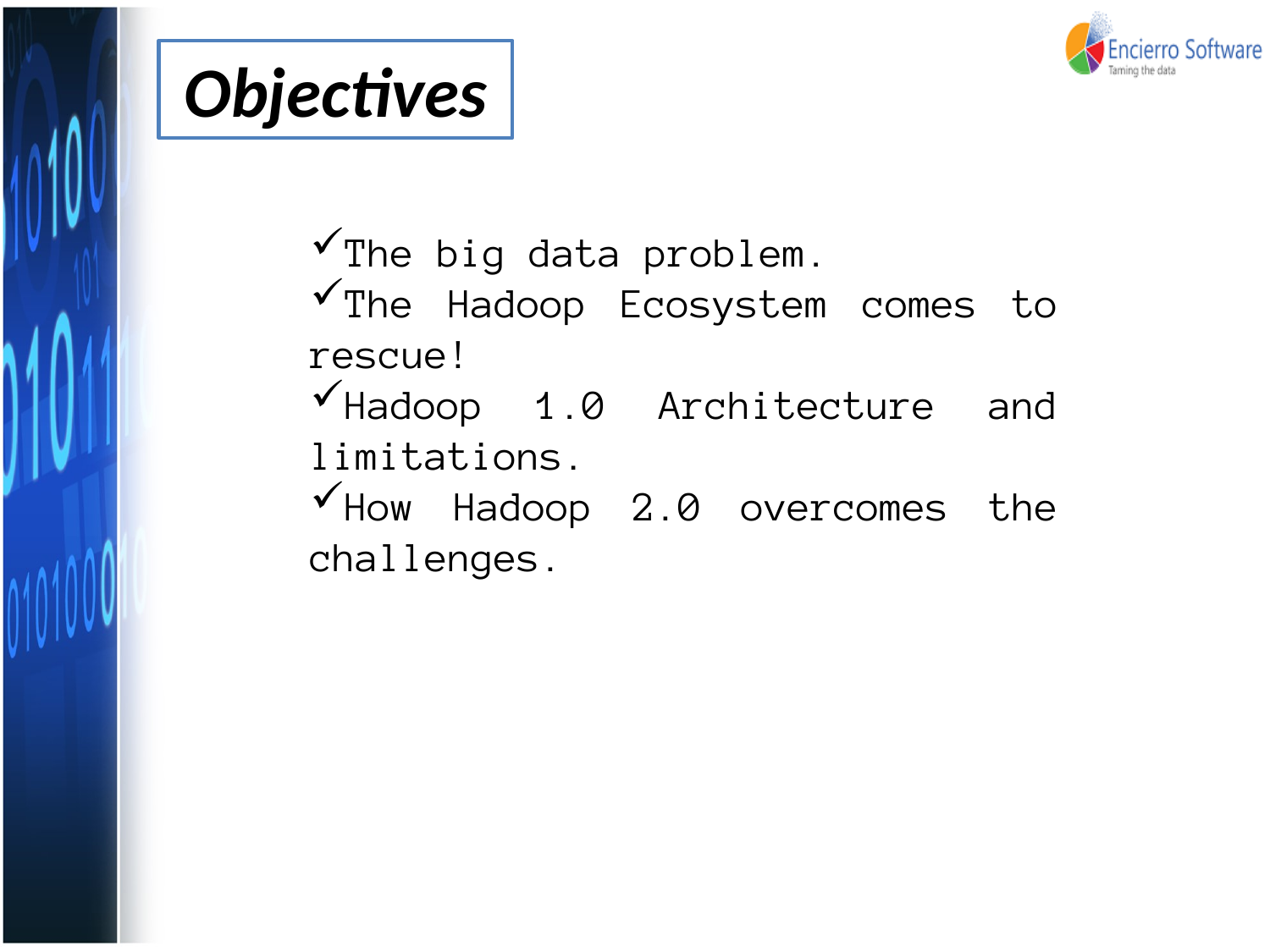

Objectives
The big data problem.
The Hadoop Ecosystem comes to rescue!
Hadoop 1.0 Architecture and limitations.
How Hadoop 2.0 overcomes the challenges.